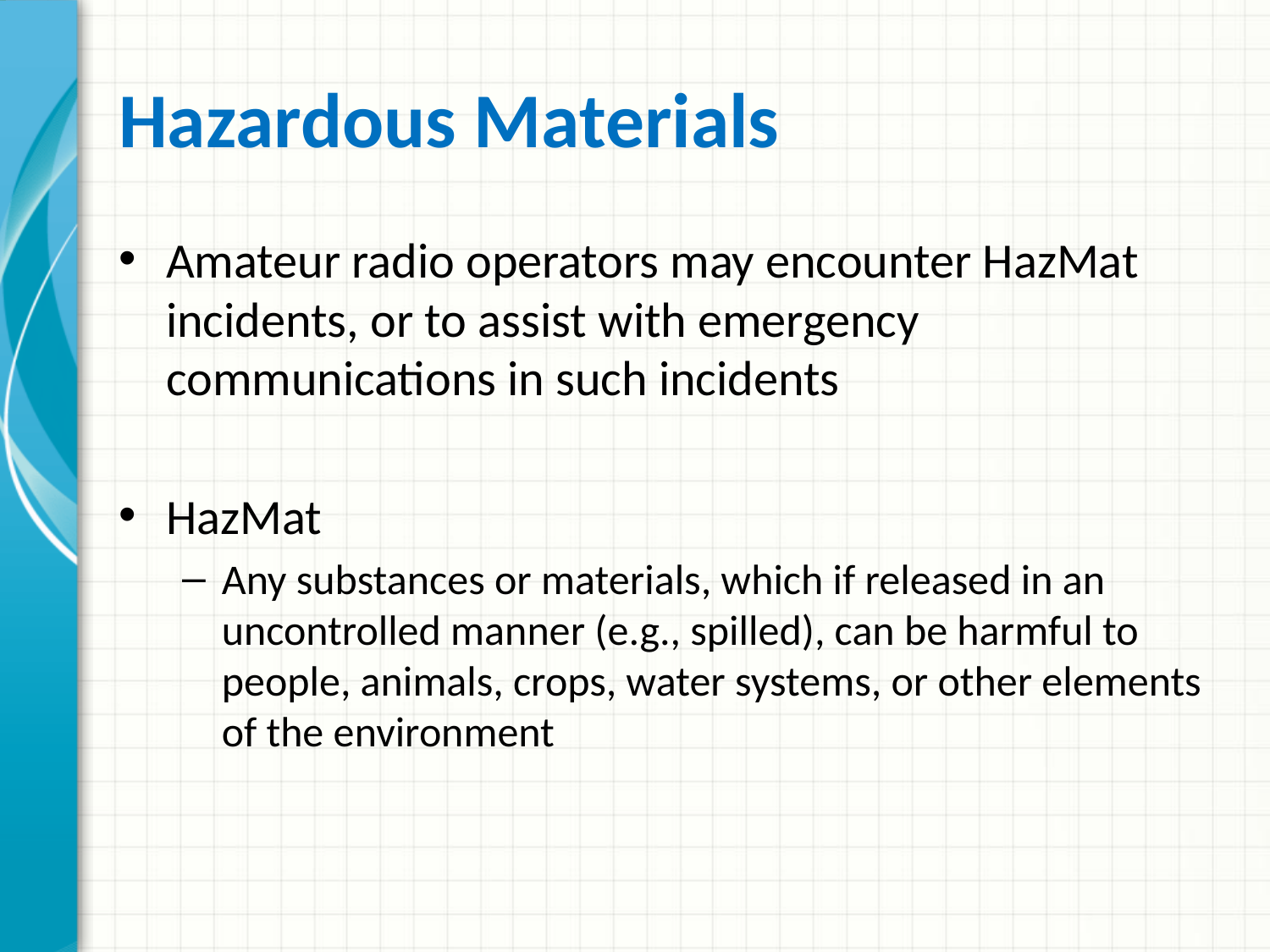

# Hazardous Materials
Amateur radio operators may encounter HazMat incidents, or to assist with emergency communications in such incidents

HazMat
Any substances or materials, which if released in an uncontrolled manner (e.g., spilled), can be harmful to people, animals, crops, water systems, or other elements of the environment